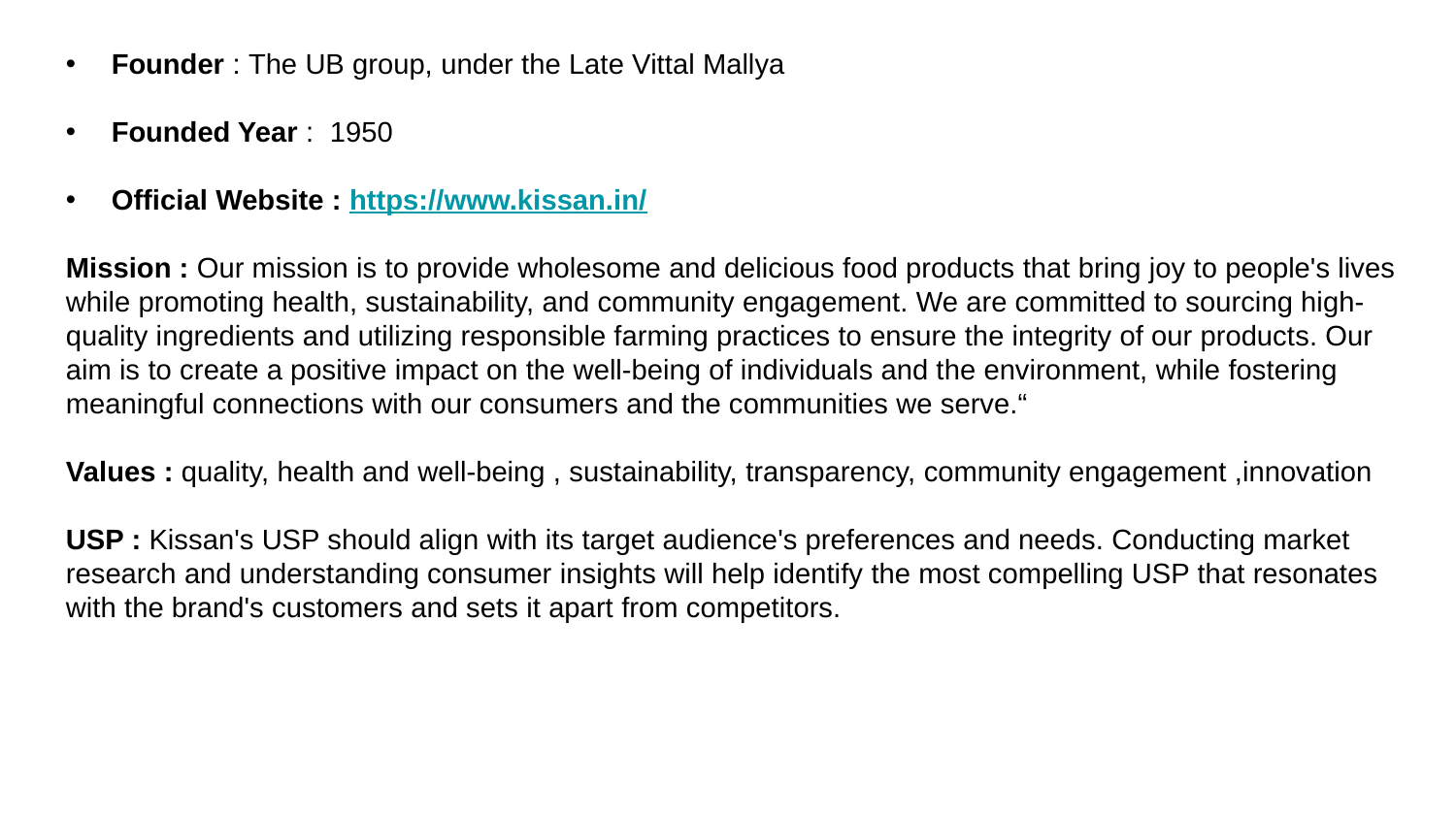

Founder : The UB group, under the Late Vittal Mallya

Founded Year :  1950

Official Website : https://www.kissan.in/

Mission : Our mission is to provide wholesome and delicious food products that bring joy to people's lives while promoting health, sustainability, and community engagement. We are committed to sourcing high-quality ingredients and utilizing responsible farming practices to ensure the integrity of our products. Our aim is to create a positive impact on the well-being of individuals and the environment, while fostering meaningful connections with our consumers and the communities we serve.“

Values : quality, health and well-being , sustainability, transparency, community engagement ,innovation

USP : Kissan's USP should align with its target audience's preferences and needs. Conducting market research and understanding consumer insights will help identify the most compelling USP that resonates with the brand's customers and sets it apart from competitors.